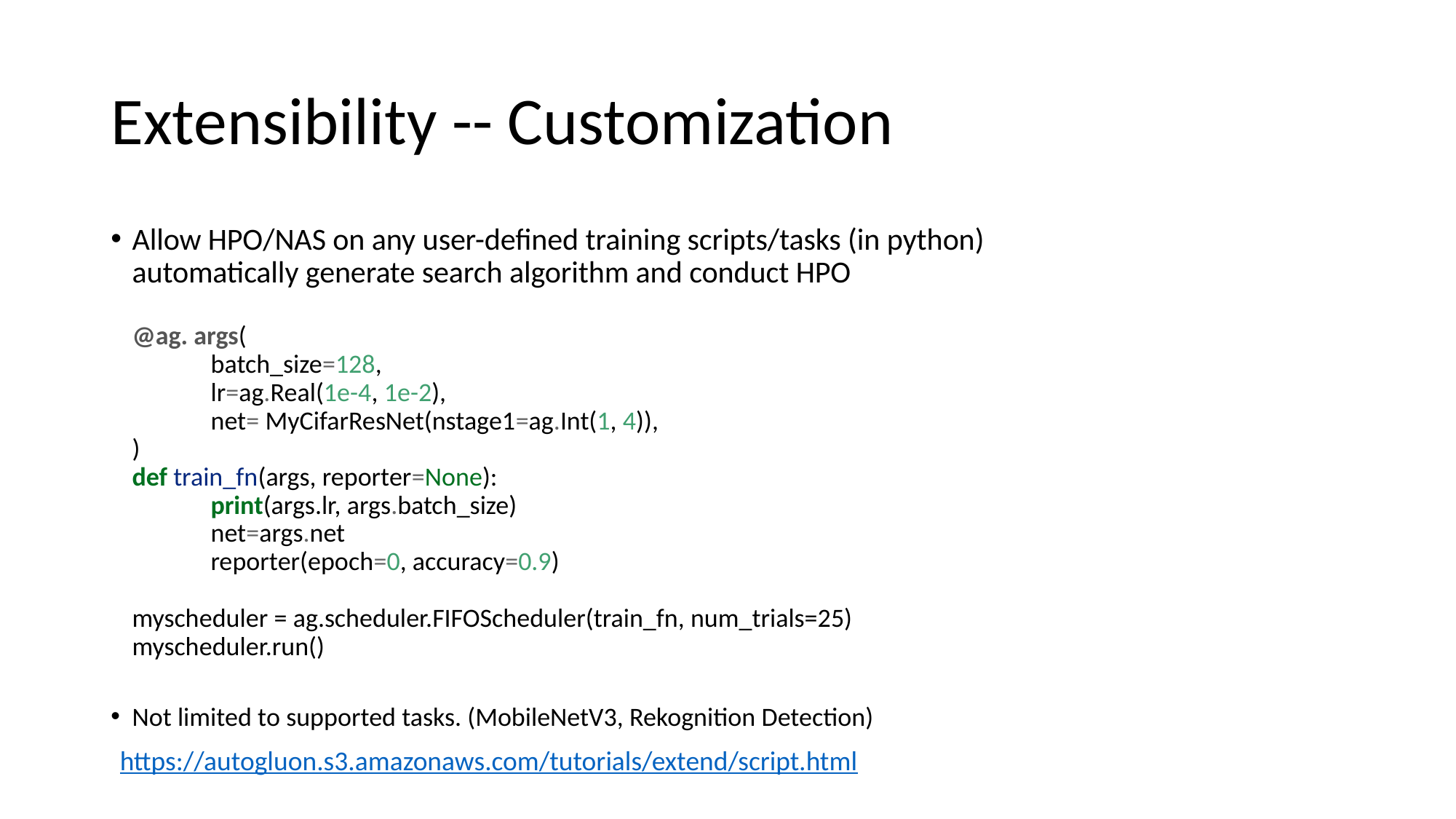

# Extensibility -- Customization
Allow HPO/NAS on any user-defined training scripts/tasks (in python)
automatically generate search algorithm and conduct HPO
@ag. args(
	batch_size=128,
	lr=ag.Real(1e-4, 1e-2),
	net= MyCifarResNet(nstage1=ag.Int(1, 4)),
)
def train_fn(args, reporter=None):
	print(args.lr, args.batch_size)
	net=args.net
	reporter(epoch=0, accuracy=0.9)
myscheduler = ag.scheduler.FIFOScheduler(train_fn, num_trials=25)
myscheduler.run()
Not limited to supported tasks. (MobileNetV3, Rekognition Detection)
https://autogluon.s3.amazonaws.com/tutorials/extend/script.html